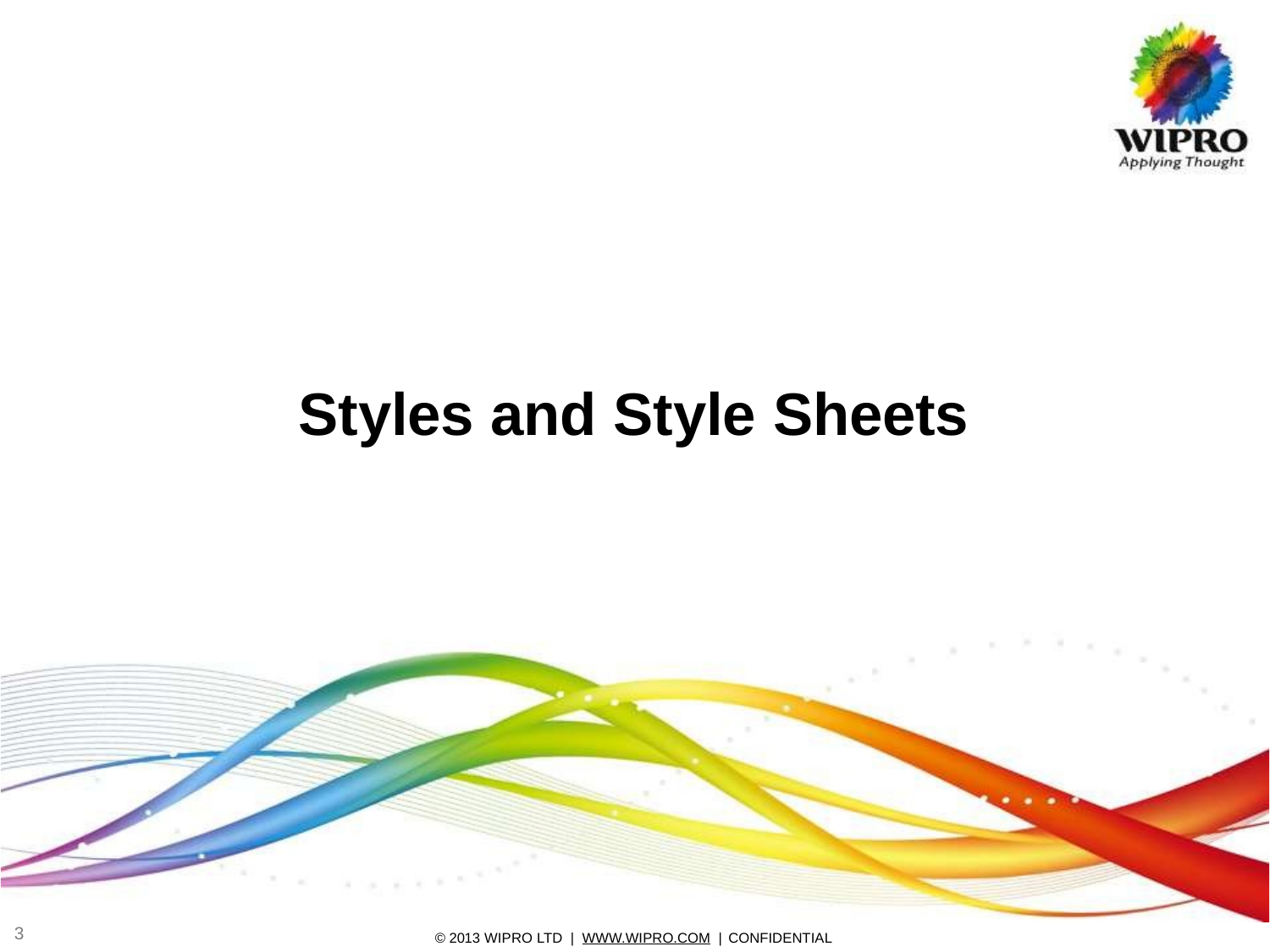

# Styles and Style Sheets
3
© 2013 WIPRO LTD  |  WWW.WIPRO.COM  | CONFIDENTIAL